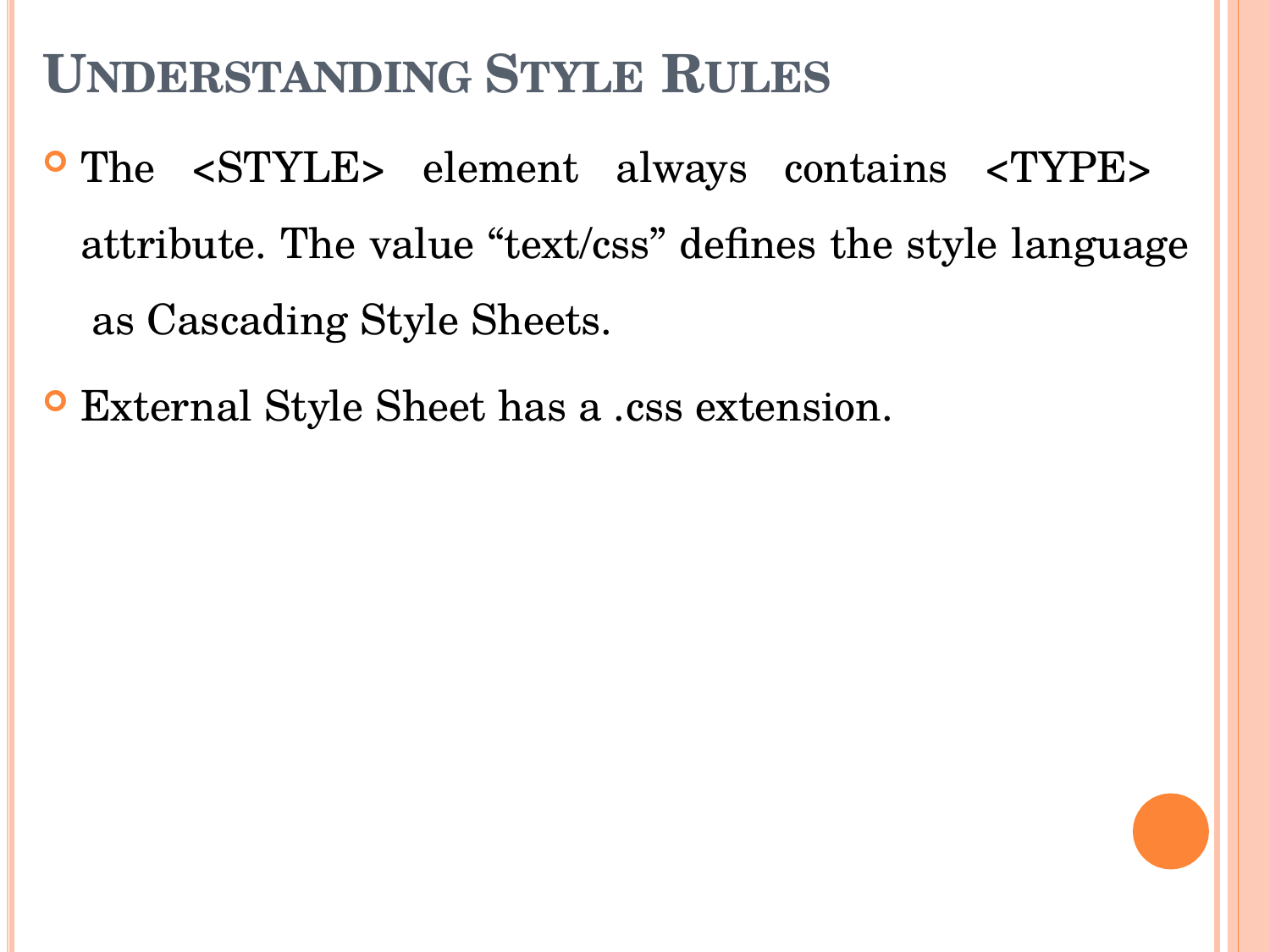

# UNDERSTANDING STYLE RULES
The <STYLE> element always contains <TYPE>  attribute. The value “text/css” defines the style language  as Cascading Style Sheets.
External Style Sheet has a .css extension.